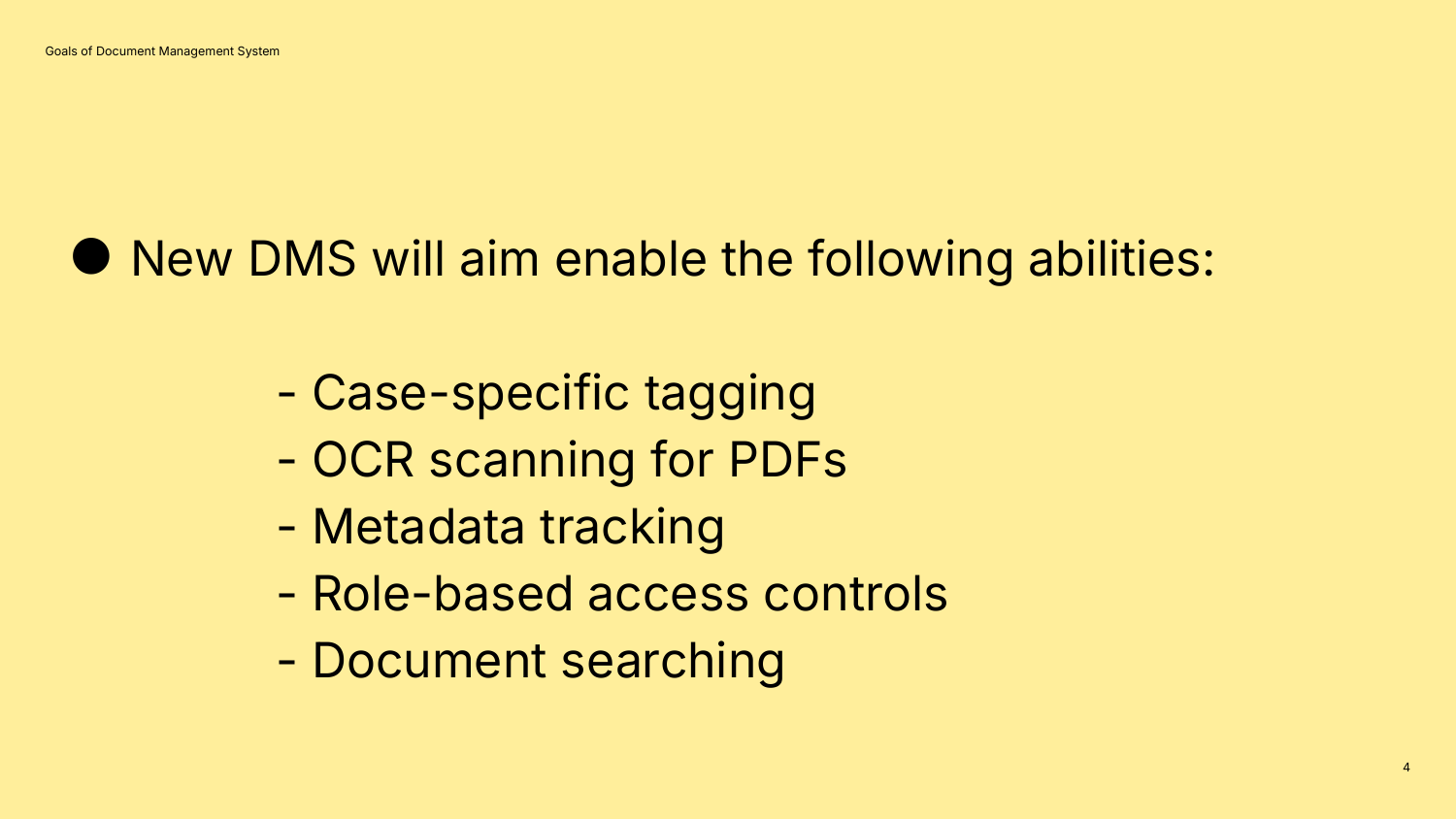

Goals of Document Management System

New DMS will aim enable the following abilities:

	- Case-specific tagging
	- OCR scanning for PDFs
	- Metadata tracking
	- Role-based access controls
	- Document searching
4